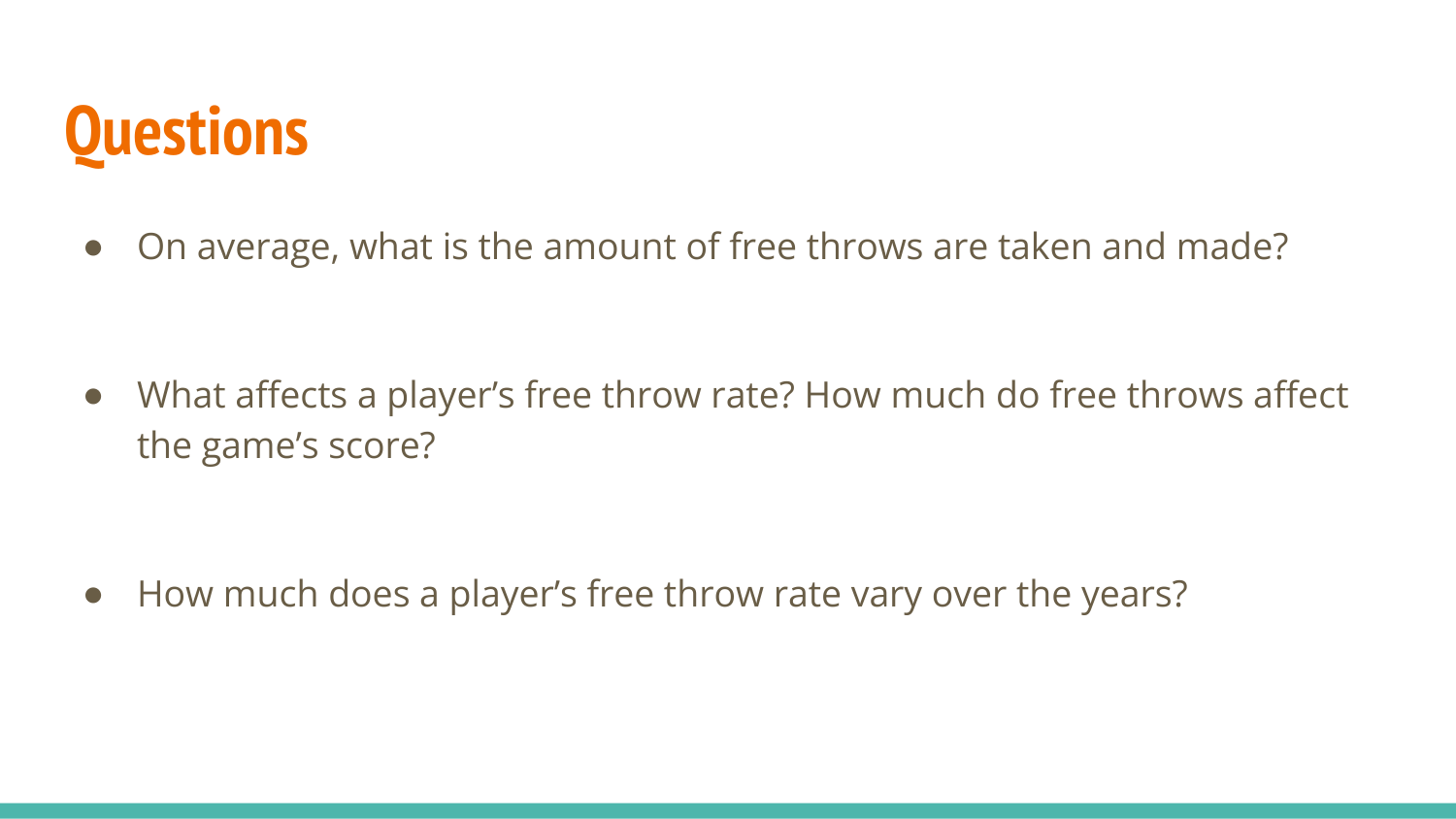

# Questions
On average, what is the amount of free throws are taken and made?

What affects a player’s free throw rate? How much do free throws affect the game’s score?

How much does a player’s free throw rate vary over the years?